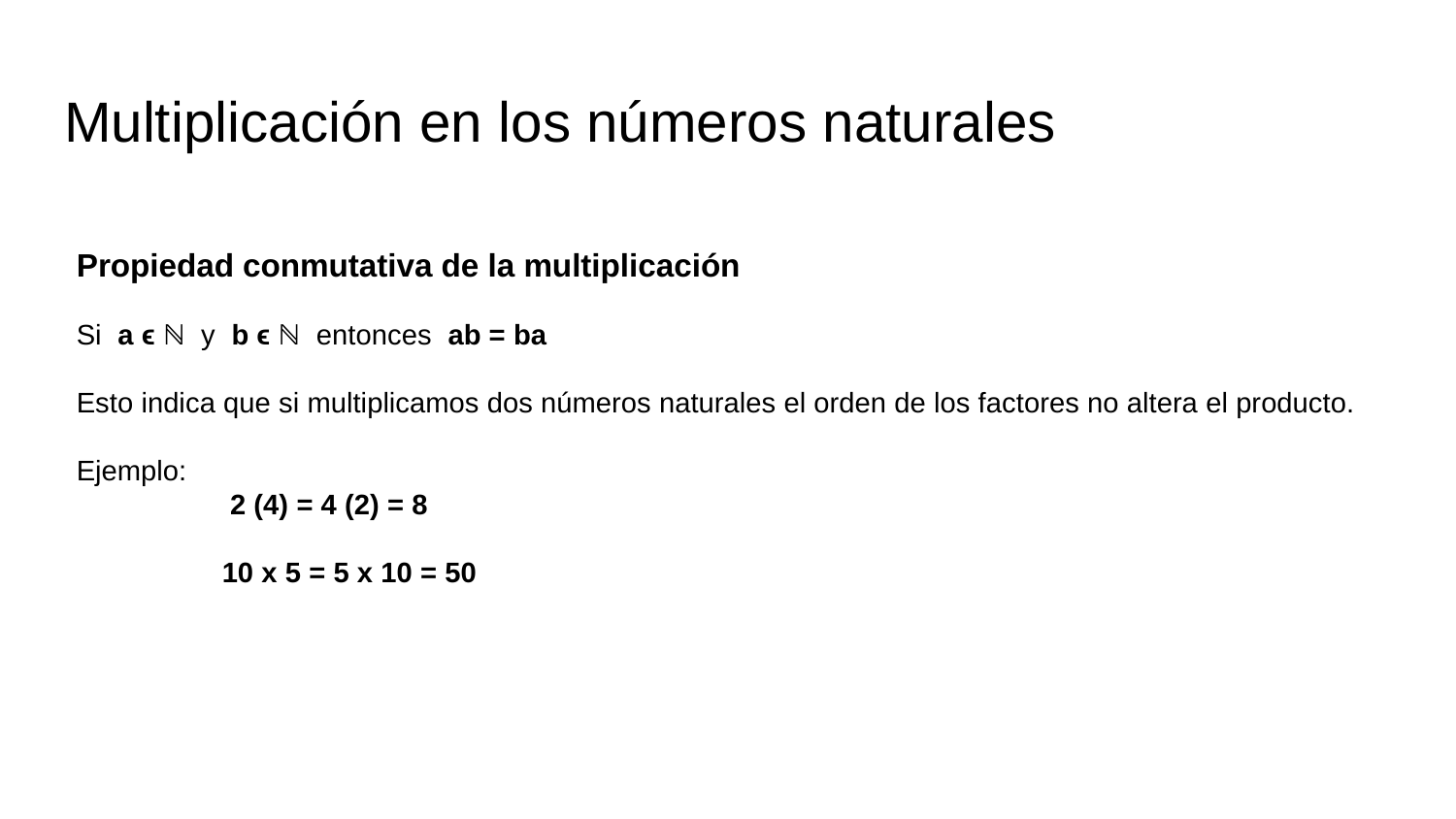

# Multiplicación en los números naturales
Propiedad conmutativa de la multiplicación

Si  a ϵ ℕ  y  b ϵ ℕ  entonces  ab = ba

Esto indica que si multiplicamos dos números naturales el orden de los factores no altera el producto.

Ejemplo:
 2 (4) = 4 (2) = 8

10 x 5 = 5 x 10 = 50